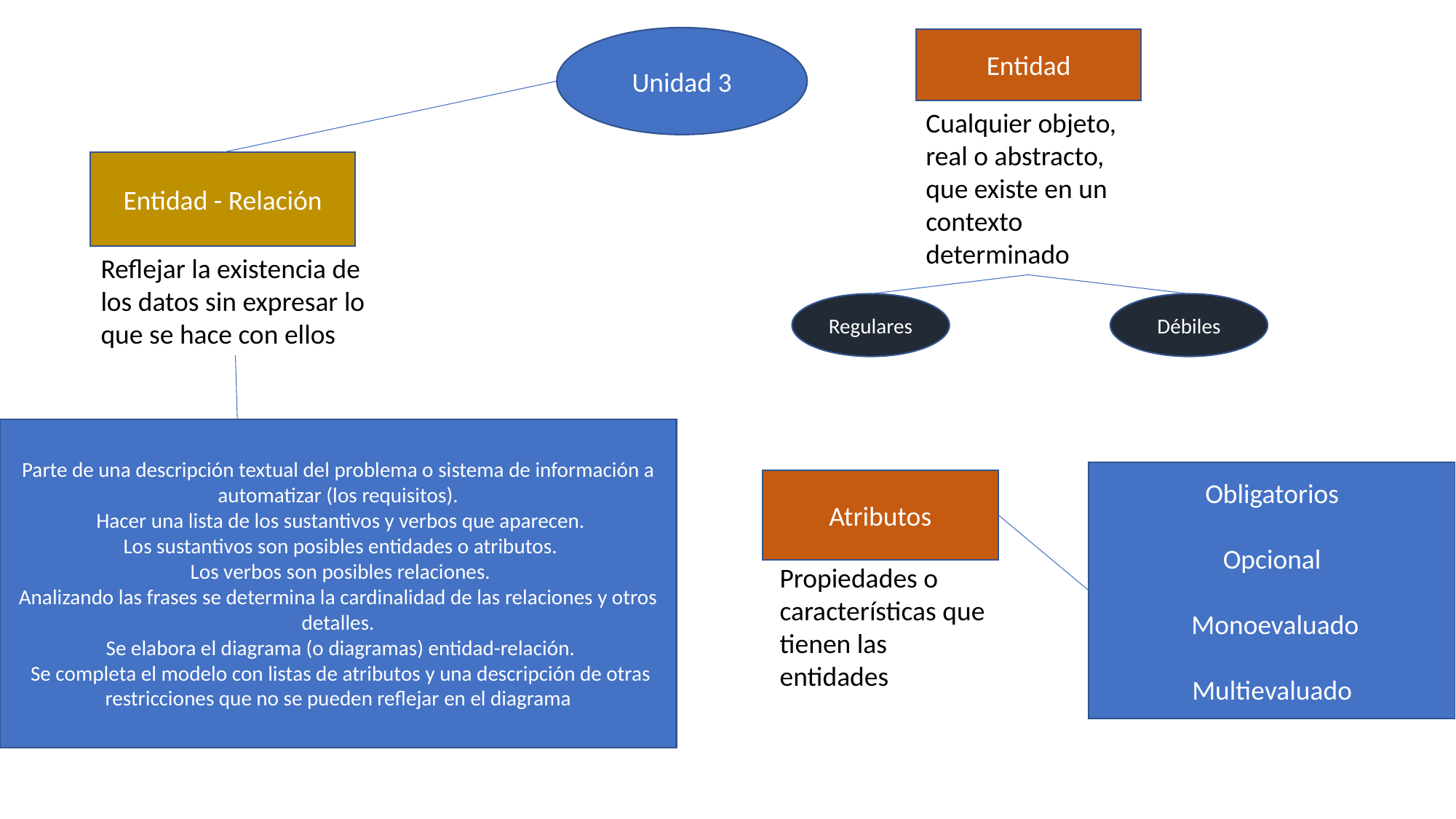

Unidad 3
Entidad
Cualquier objeto, real o abstracto, que existe en un contexto
determinado
Entidad - Relación
Reflejar la existencia de los datos sin expresar lo que se hace con ellos
Regulares
Débiles
Parte de una descripción textual del problema o sistema de información a automatizar (los requisitos).
 Hacer una lista de los sustantivos y verbos que aparecen.
 Los sustantivos son posibles entidades o atributos.
 Los verbos son posibles relaciones.
Analizando las frases se determina la cardinalidad de las relaciones y otros detalles.
 Se elabora el diagrama (o diagramas) entidad-relación.
 Se completa el modelo con listas de atributos y una descripción de otras restricciones que no se pueden reflejar en el diagrama
Obligatorios

Opcional

 Monoevaluado

Multievaluado
Atributos
Propiedades o características que
tienen las entidades